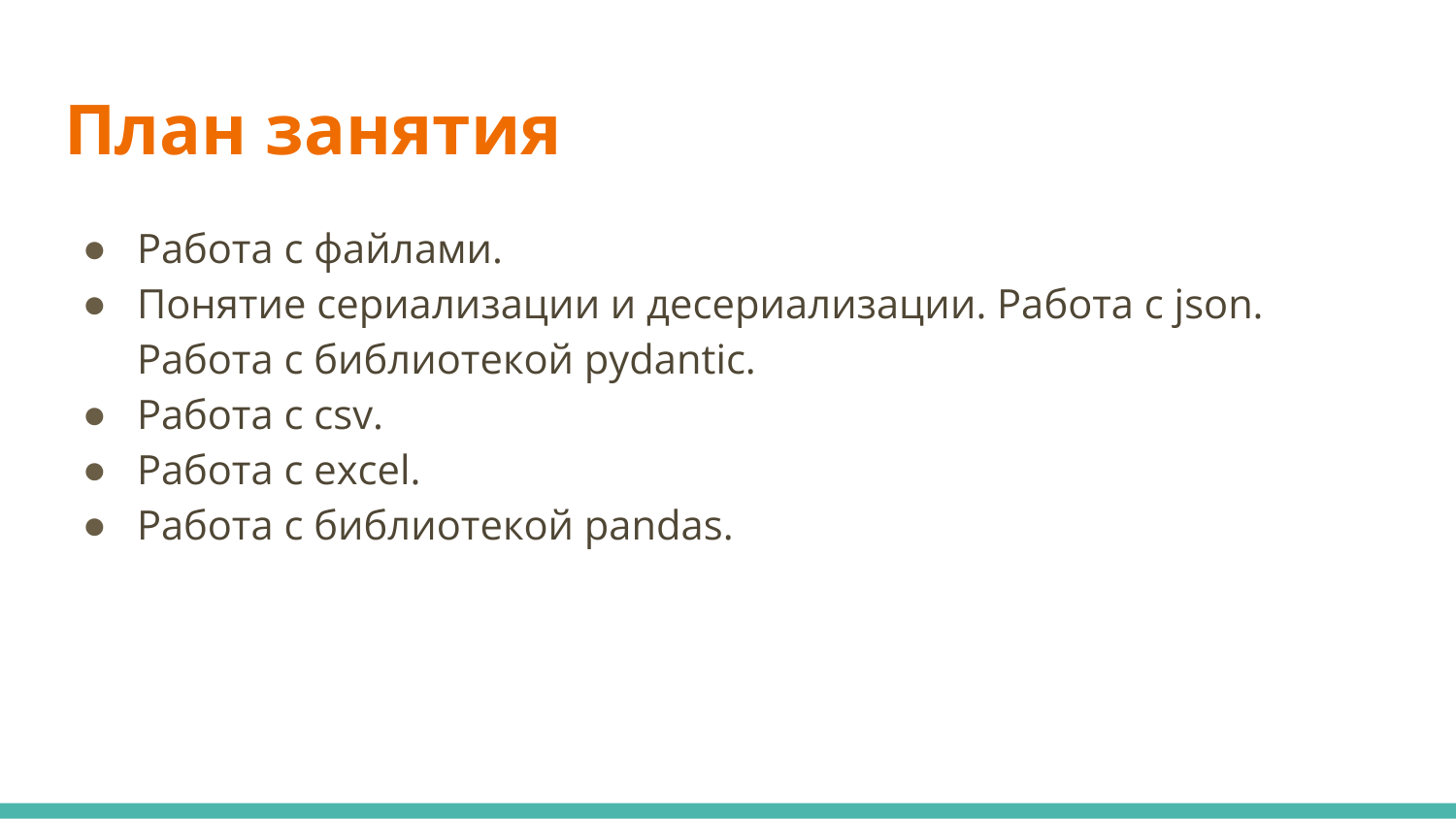

# План занятия
Работа с файлами.
Понятие сериализации и десериализации. Работа с json. Работа с библиотекой pydantic.
Работа с csv.
Работа с excel.
Работа с библиотекой pandas.